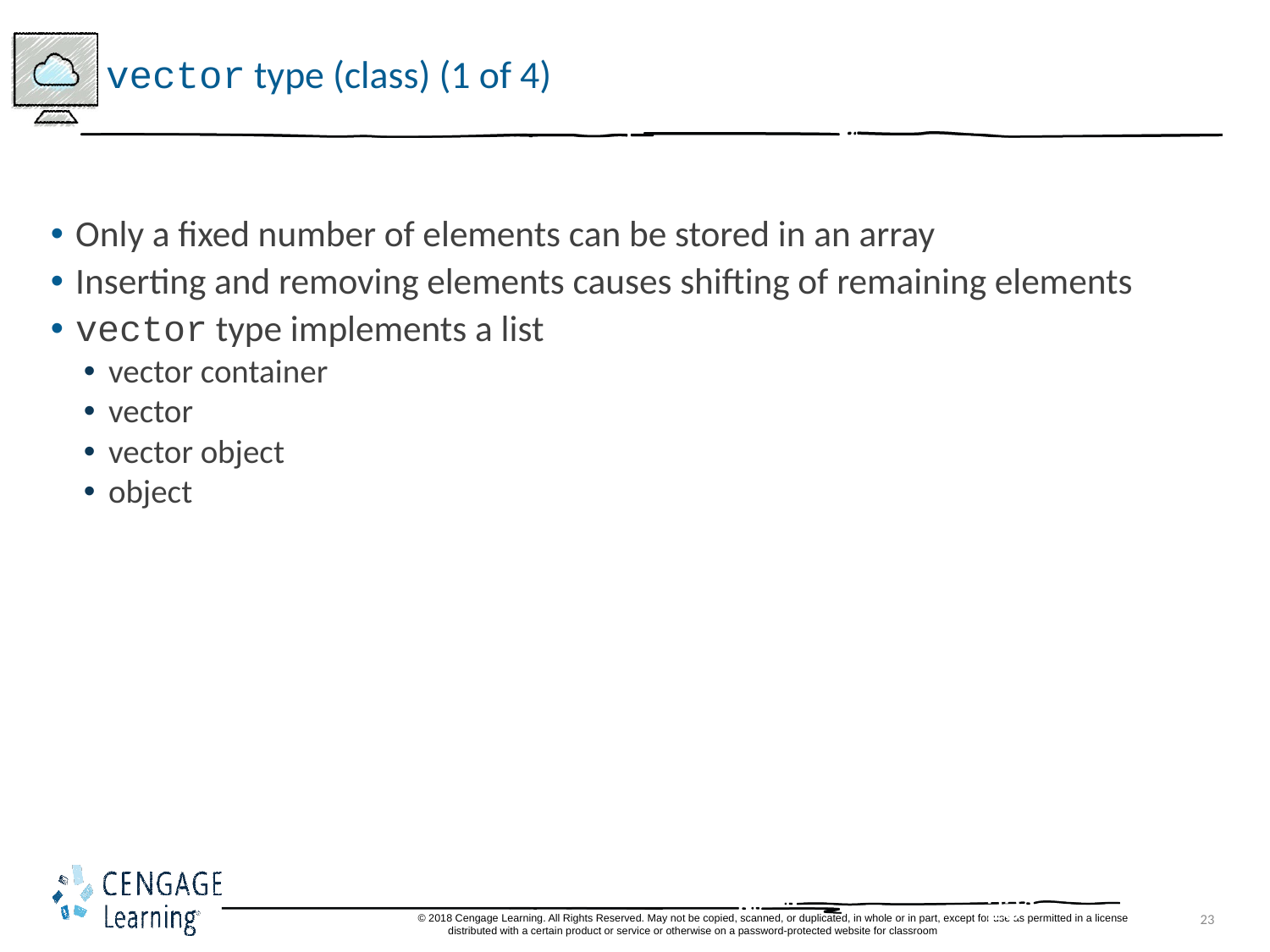

# vector type (class) (1 of 4)
Only a fixed number of elements can be stored in an array
Inserting and removing elements causes shifting of remaining elements
vector type implements a list
vector container
vector
vector object
object
23
C++ Programming: From Problem© 2018 Cengage Learning. All Rights Reserved. May not be copied, scanned, or duplicated, in whole or in part, except for use as permitted in a license distributed with a certain product or service or otherwise on a password-protected website for classroom
 Analysis to Program Design, Seventh Edition